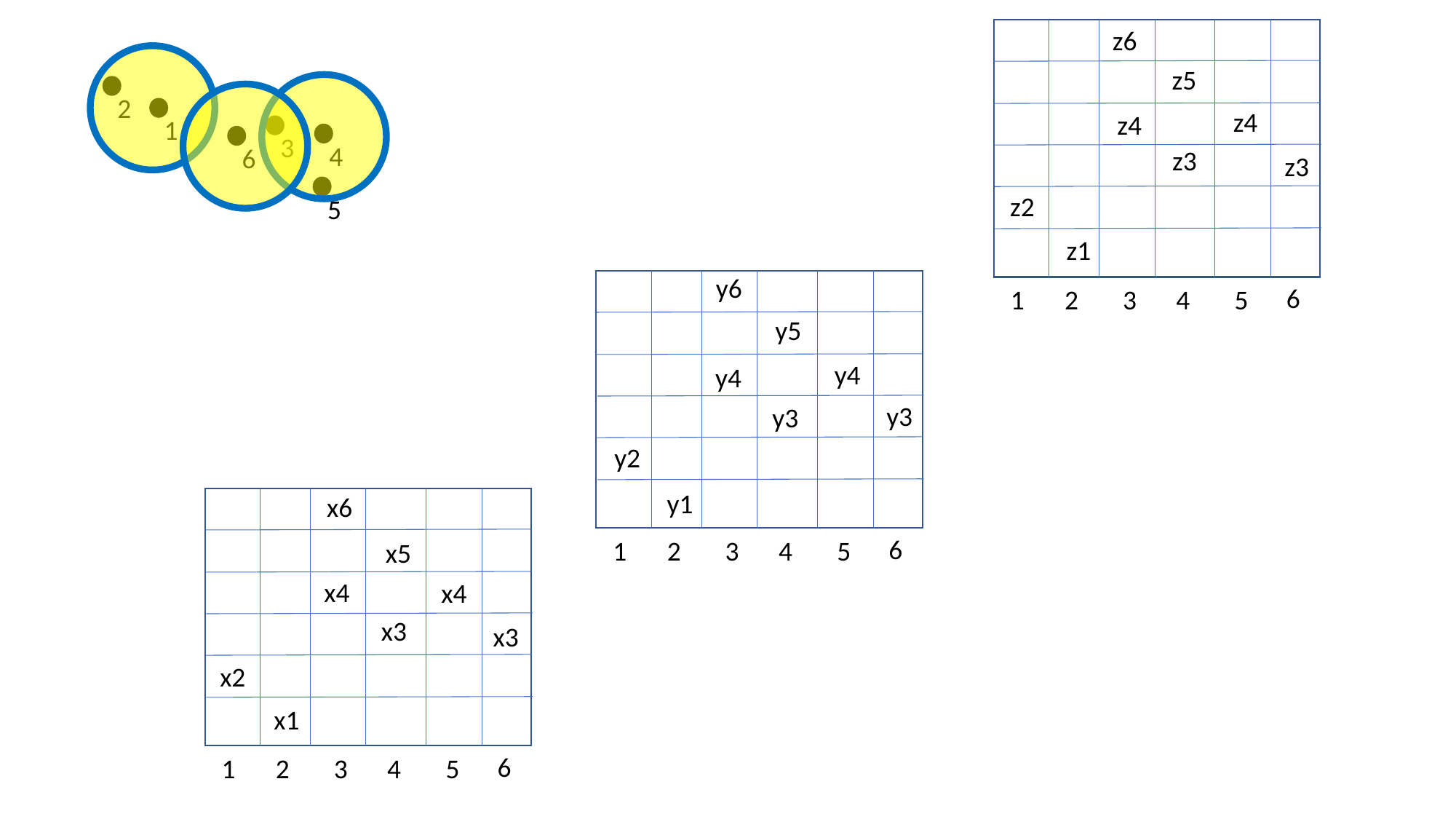

z6

6
1
2
3
4
5

z5

2

1
z4
z4

3

4

6
z3
z3

5
z2
z1
y6

6
1
2
3
4
5
y5
y4
y4
y3
y3
y2
y1
x6

6
1
2
3
4
5
x5
x4
x4
x3
x3
x2
x1